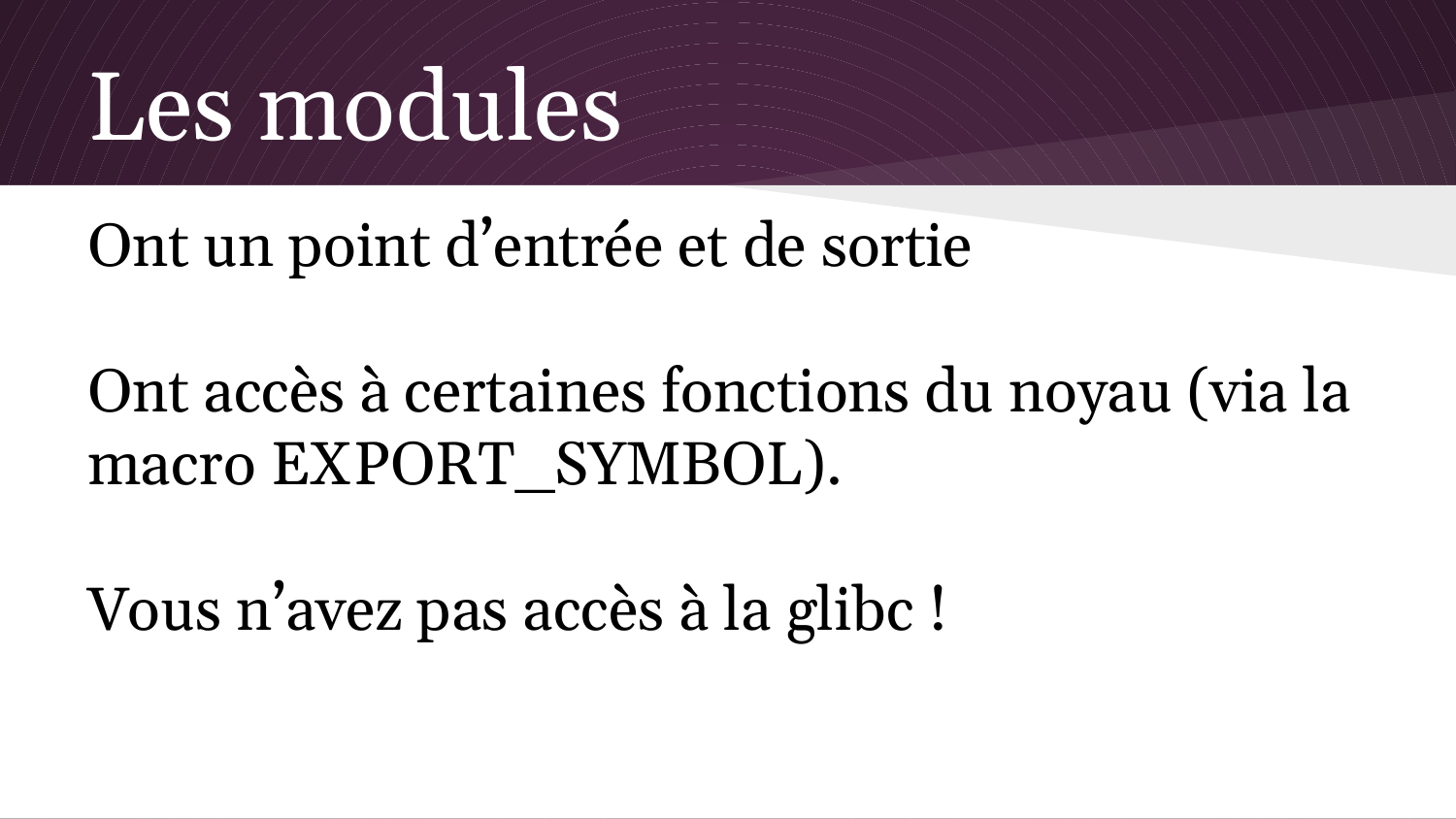

# Les modules
Ont un point d’entrée et de sortie

Ont accès à certaines fonctions du noyau (via la macro EXPORT_SYMBOL).

Vous n’avez pas accès à la glibc !